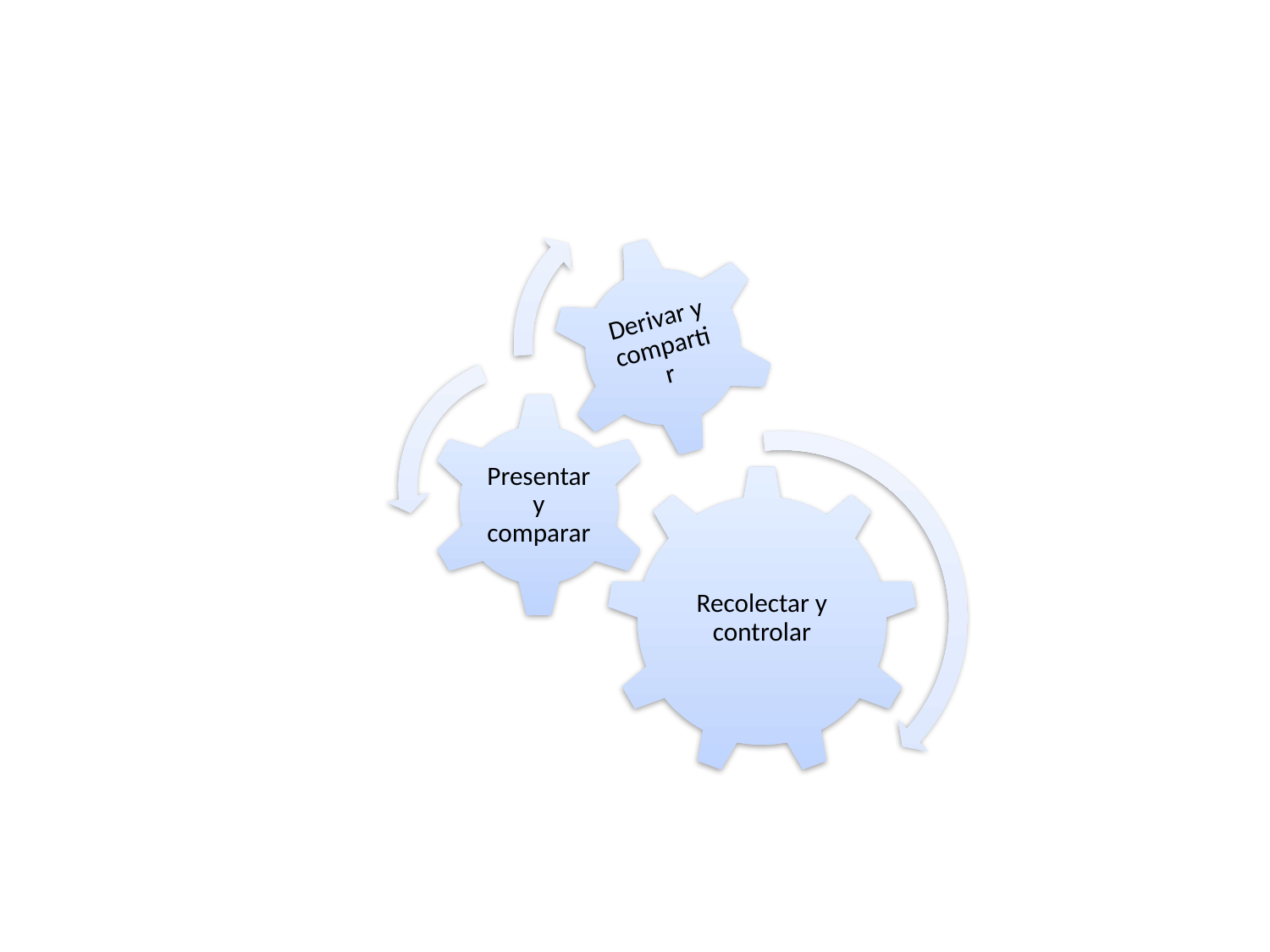

Recolectar y controlar
Presentar y comparar
Derivar y compartir